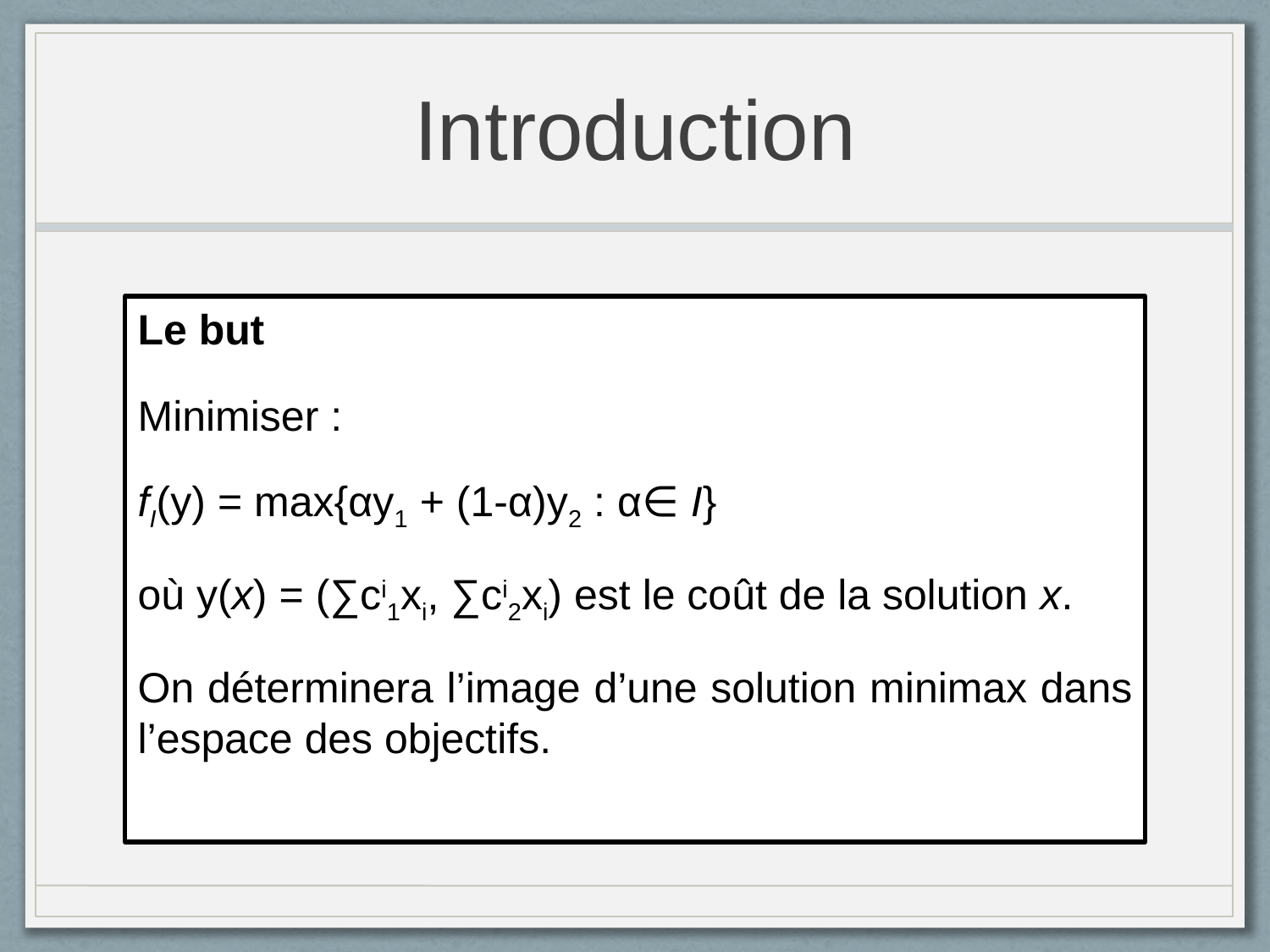

# Introduction
Le but
Minimiser :
fI(y) = max{αy1 + (1-α)y2 : α∈ I}
où y(x) = (∑ci1xi, ∑ci2xi) est le coût de la solution x.
On déterminera l’image d’une solution minimax dans l’espace des objectifs.